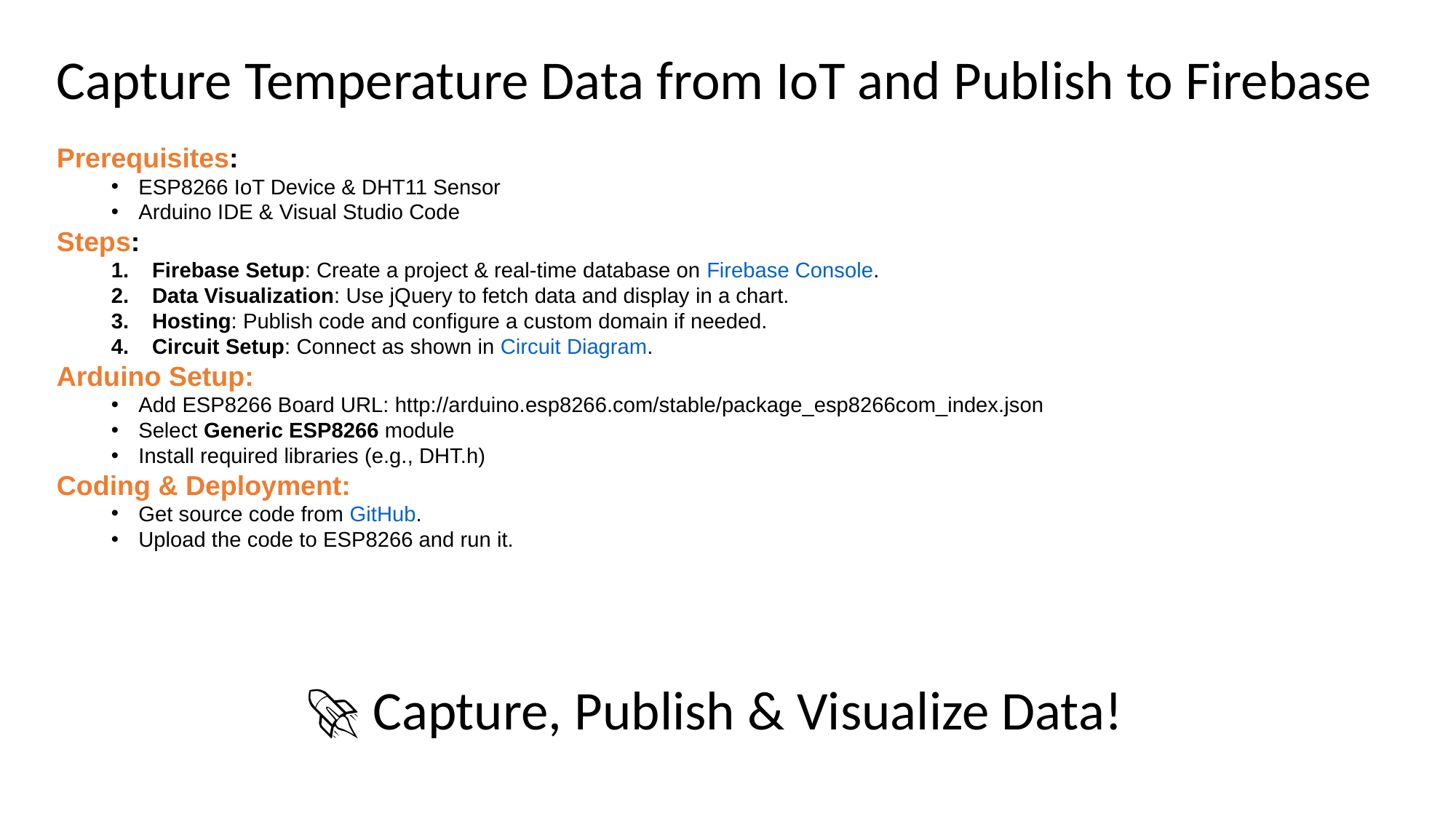

# Capture Temperature Data from IoT and Publish to Firebase
Prerequisites:
ESP8266 IoT Device & DHT11 Sensor
Arduino IDE & Visual Studio Code
Steps:
Firebase Setup: Create a project & real-time database on Firebase Console.
Data Visualization: Use jQuery to fetch data and display in a chart.
Hosting: Publish code and configure a custom domain if needed.
Circuit Setup: Connect as shown in Circuit Diagram.
Arduino Setup:
Add ESP8266 Board URL: http://arduino.esp8266.com/stable/package_esp8266com_index.json
Select Generic ESP8266 module
Install required libraries (e.g., DHT.h)
Coding & Deployment:
Get source code from GitHub.
Upload the code to ESP8266 and run it.

🚀 Capture, Publish & Visualize Data!